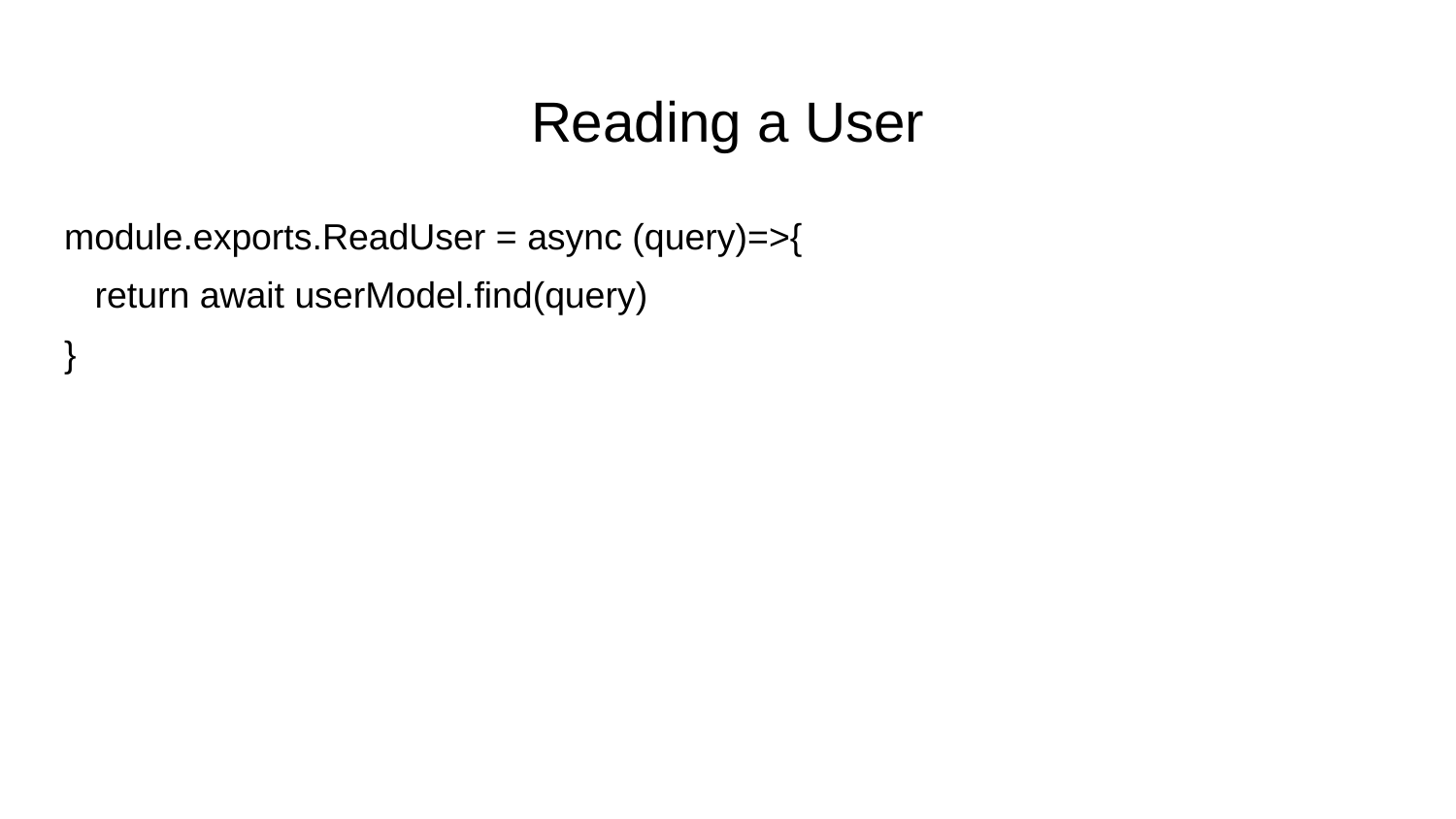

# Reading a User
module.exports.ReadUser = async (query)=>{
   return await userModel.find(query)
}